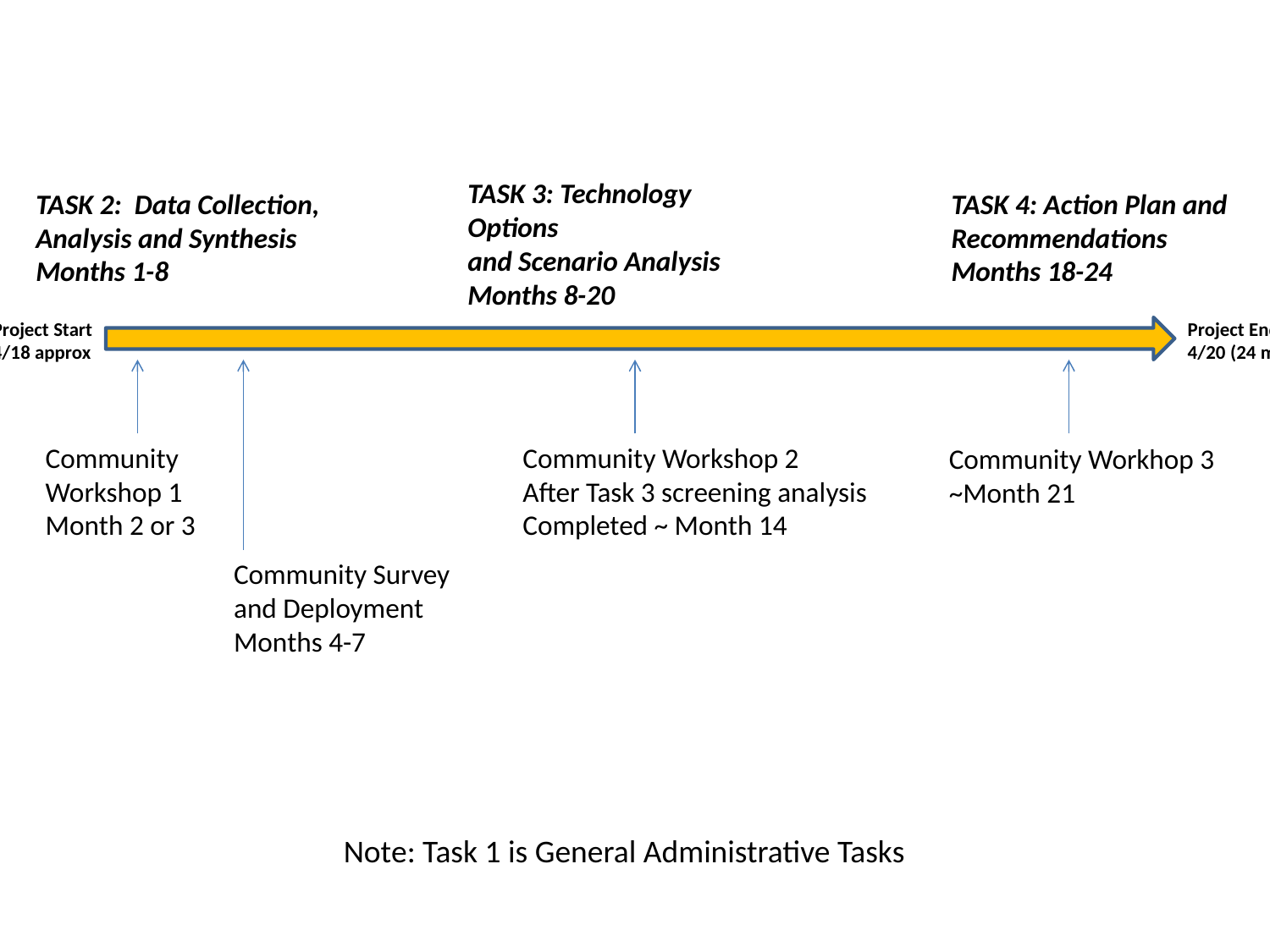

TASK 3: Technology Options
and Scenario Analysis
Months 8-20
TASK 2:  Data Collection,
Analysis and Synthesis
Months 1-8
TASK 4: Action Plan and
Recommendations
Months 18-24
Project Start
4/18 approx
Project End
4/20 (24 mo.)

Community
Workshop 1
Month 2 or 3
Community Workshop 2
After Task 3 screening analysis
Completed ~ Month 14

Community Workhop 3
~Month 21
Community Survey
and Deployment
Months 4-7
Note: Task 1 is General Administrative Tasks